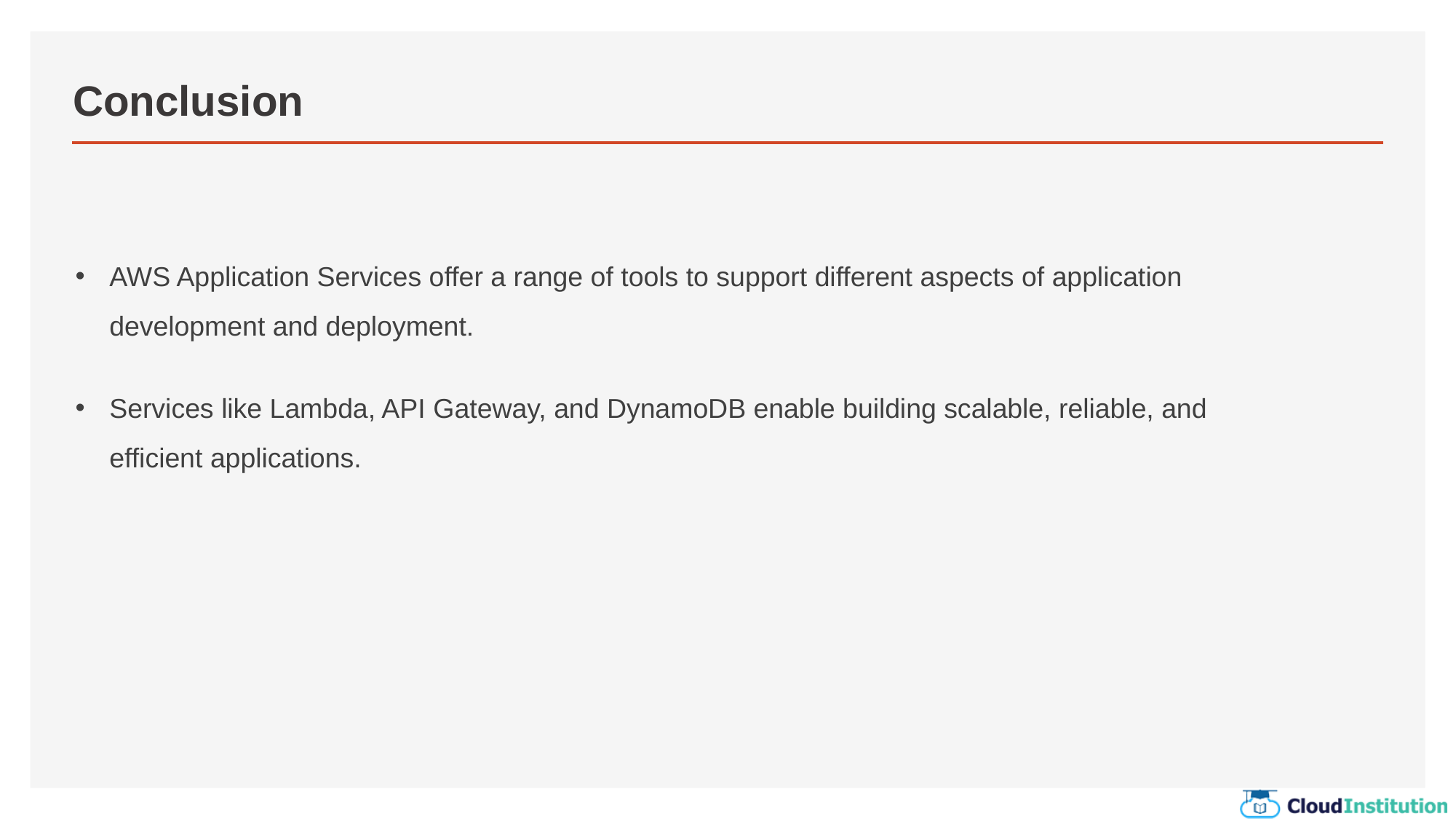

# Conclusion

AWS Application Services offer a range of tools to support different aspects of application development and deployment.
Services like Lambda, API Gateway, and DynamoDB enable building scalable, reliable, and efficient applications.